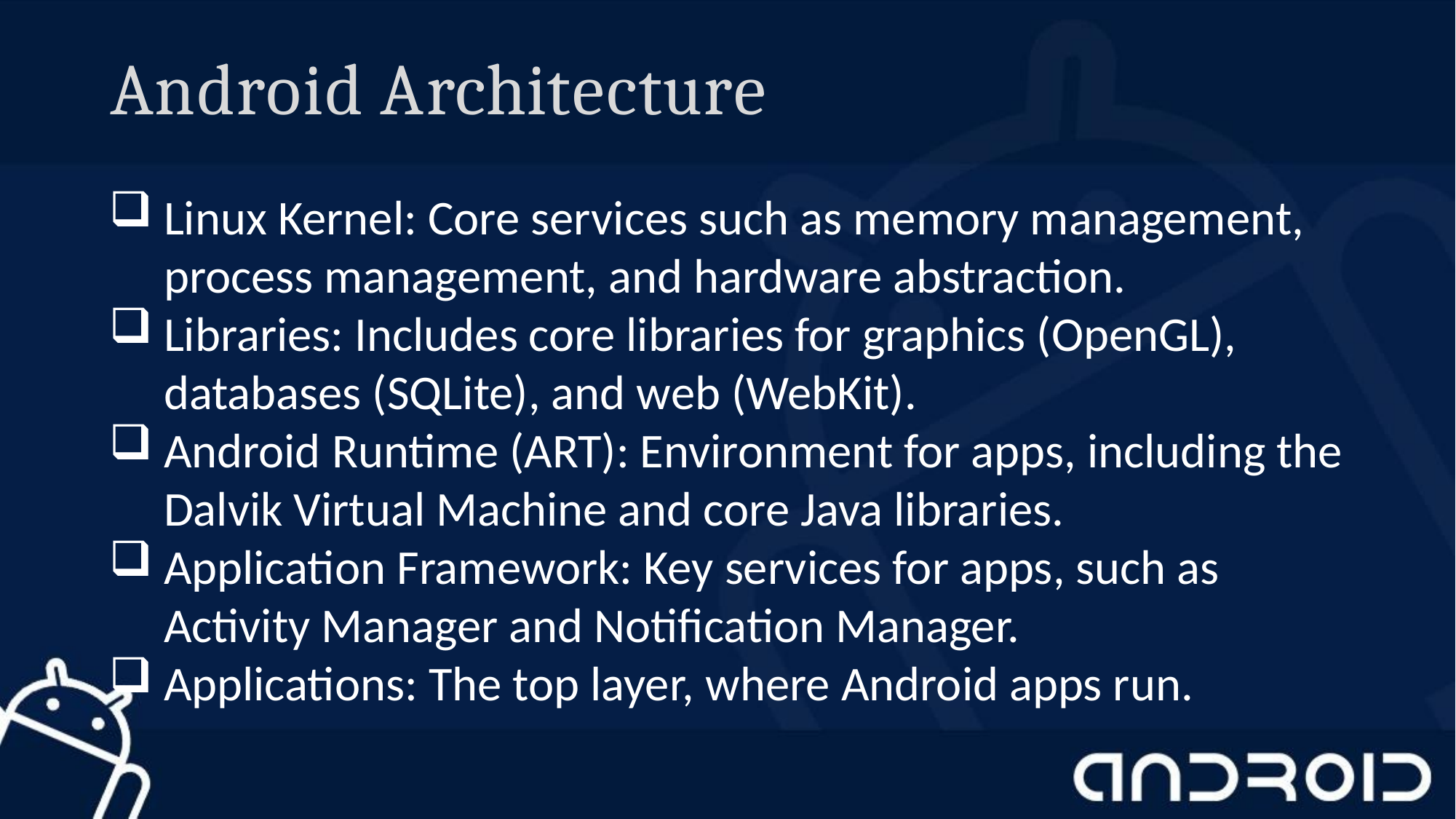

# Android Architecture

Linux Kernel: Core services such as memory management, process management, and hardware abstraction.
Libraries: Includes core libraries for graphics (OpenGL), databases (SQLite), and web (WebKit).
Android Runtime (ART): Environment for apps, including the Dalvik Virtual Machine and core Java libraries.
Application Framework: Key services for apps, such as Activity Manager and Notification Manager.
Applications: The top layer, where Android apps run.